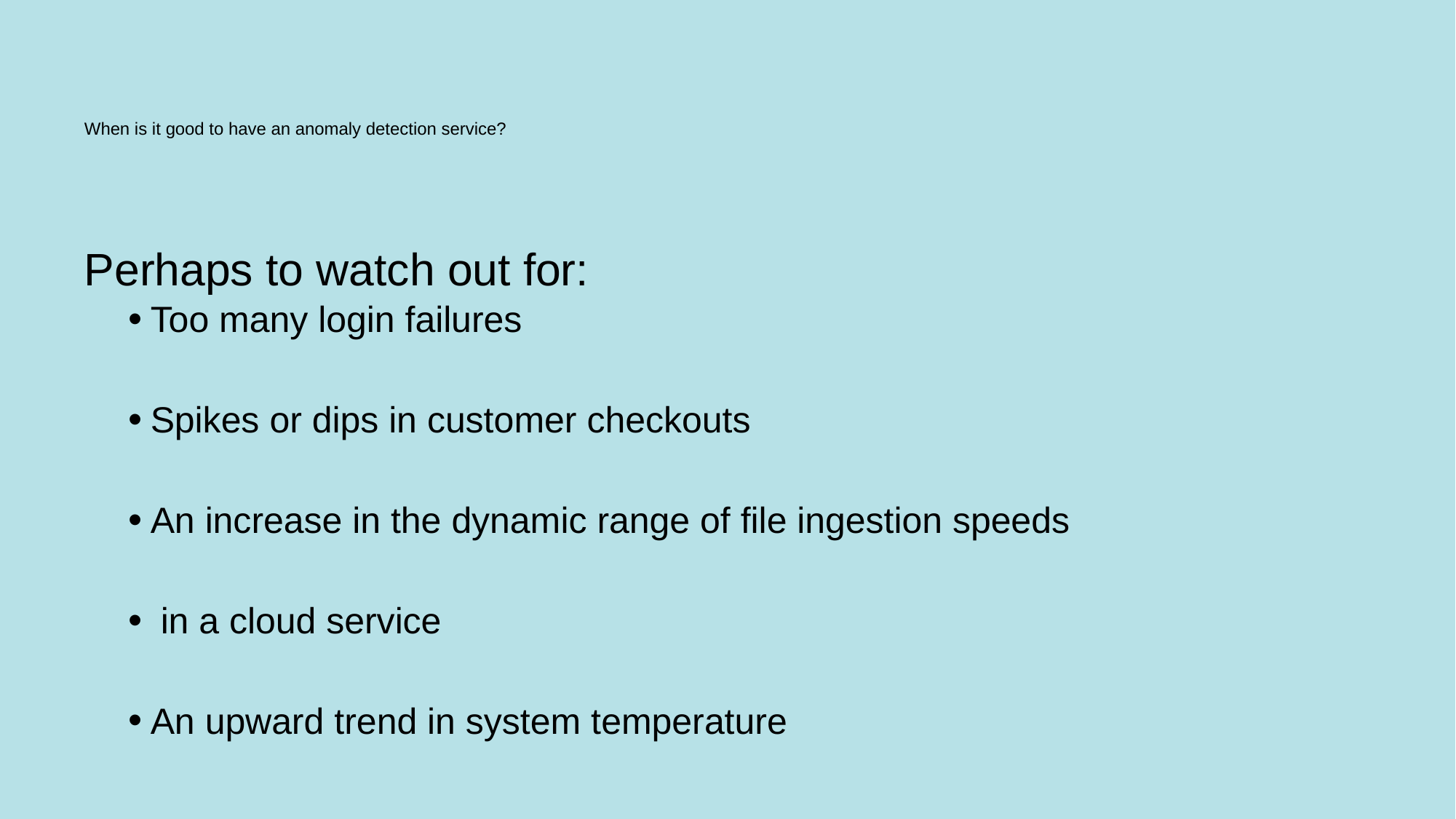

# When is it good to have an anomaly detection service?
Perhaps to watch out for:
Too many login failures

Spikes or dips in customer checkouts

An increase in the dynamic range of file ingestion speeds

 in a cloud service

An upward trend in system temperature